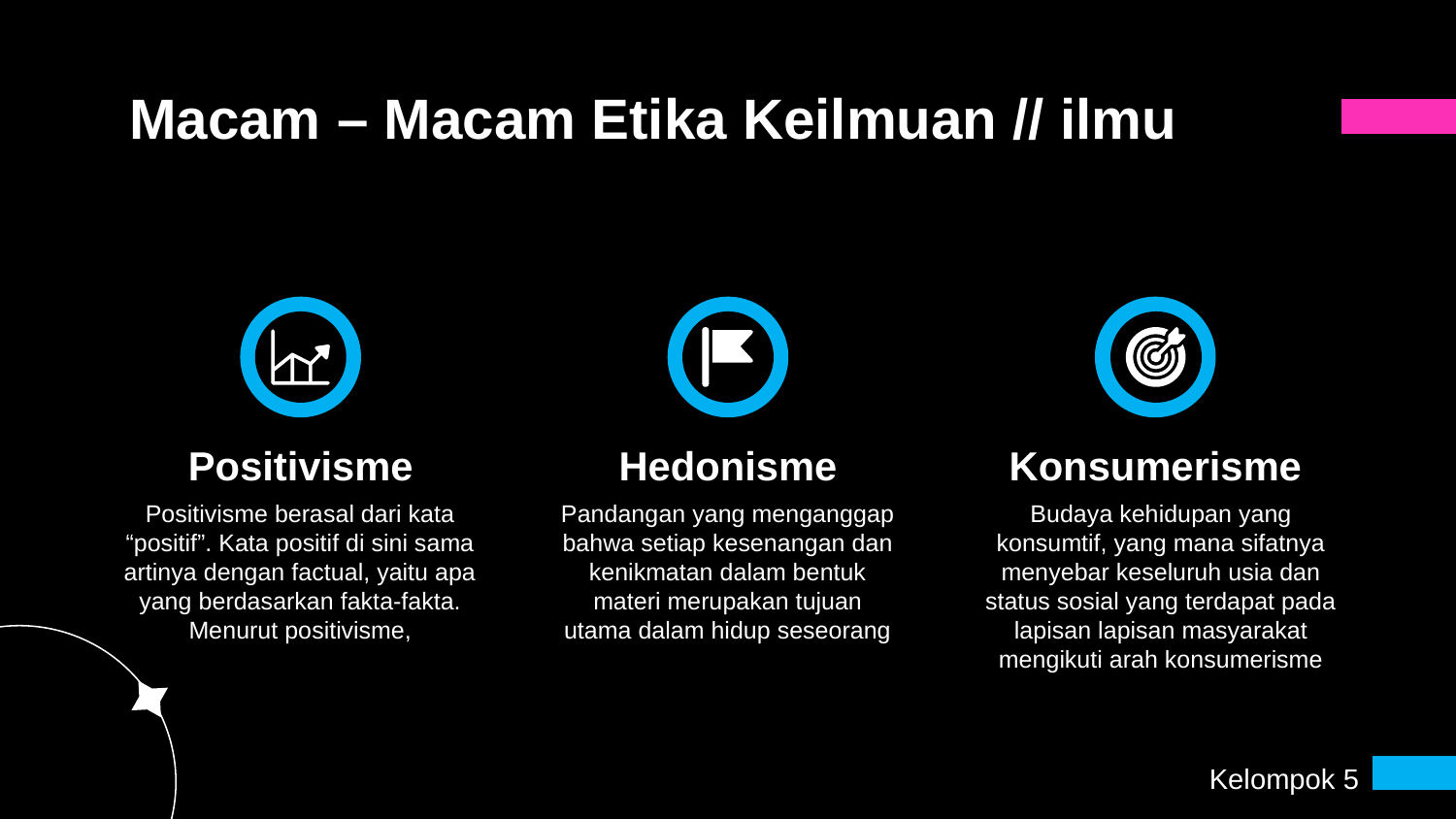

Macam – Macam Etika Keilmuan // ilmu

# Positivisme
Hedonisme
Konsumerisme
	Positivisme berasal dari kata “positif”. Kata positif di sini sama artinya dengan factual, yaitu apa yang berdasarkan fakta-fakta. Menurut positivisme,
Pandangan yang menganggap bahwa setiap kesenangan dan kenikmatan dalam bentuk materi merupakan tujuan utama dalam hidup seseorang
	Budaya kehidupan yang konsumtif, yang mana sifatnya menyebar keseluruh usia dan status sosial yang terdapat pada lapisan lapisan masyarakat mengikuti arah konsumerisme
Kelompok 5